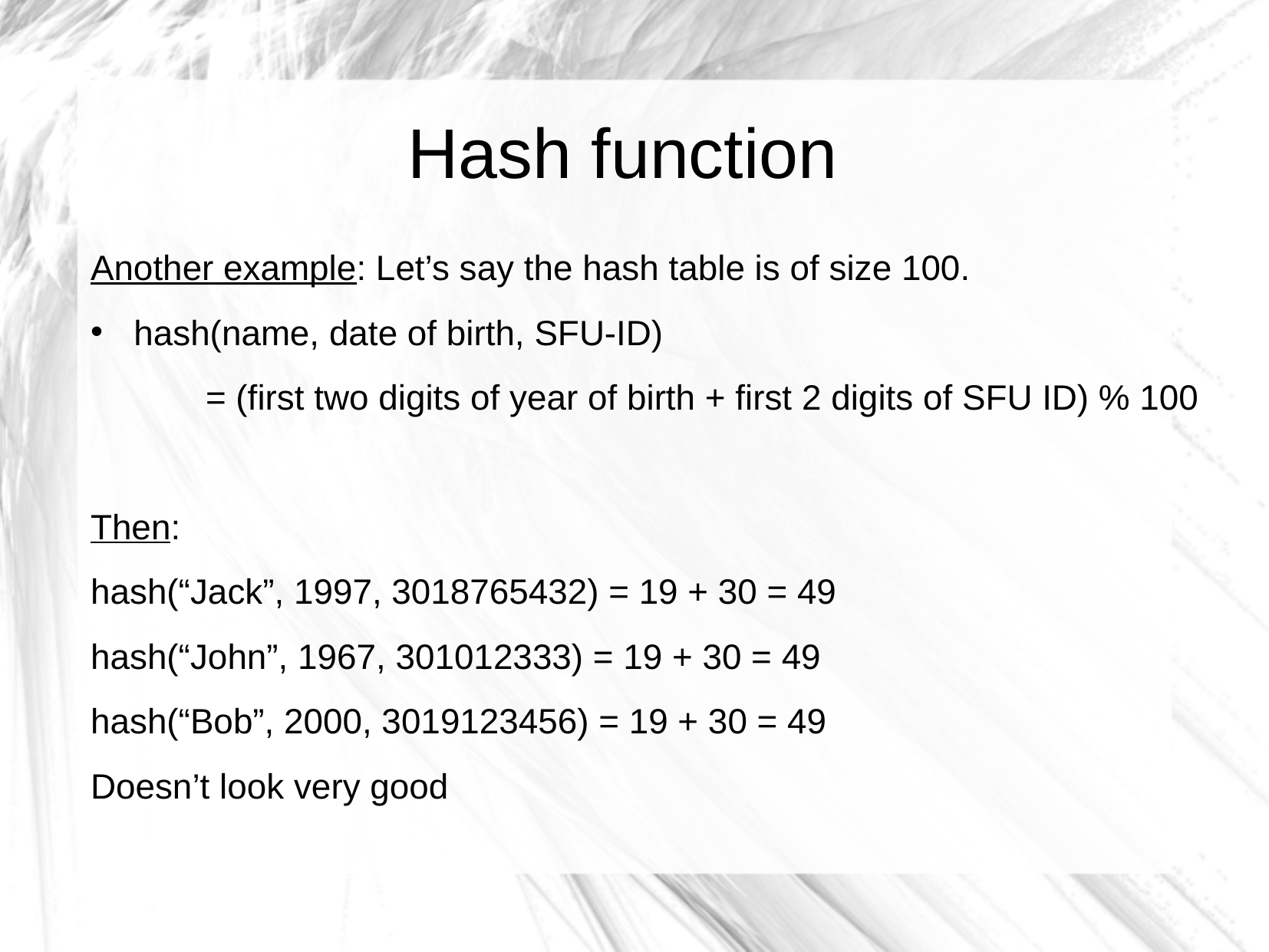

Hash function
Another example: Let’s say the hash table is of size 100.
hash(name, date of birth, SFU-ID)
	= (first two digits of year of birth + first 2 digits of SFU ID) % 100

Then:
hash(“Jack”, 1997, 3018765432) = 19 + 30 = 49
hash(“John”, 1967, 301012333) = 19 + 30 = 49
hash(“Bob”, 2000, 3019123456) = 19 + 30 = 49
Doesn’t look very good